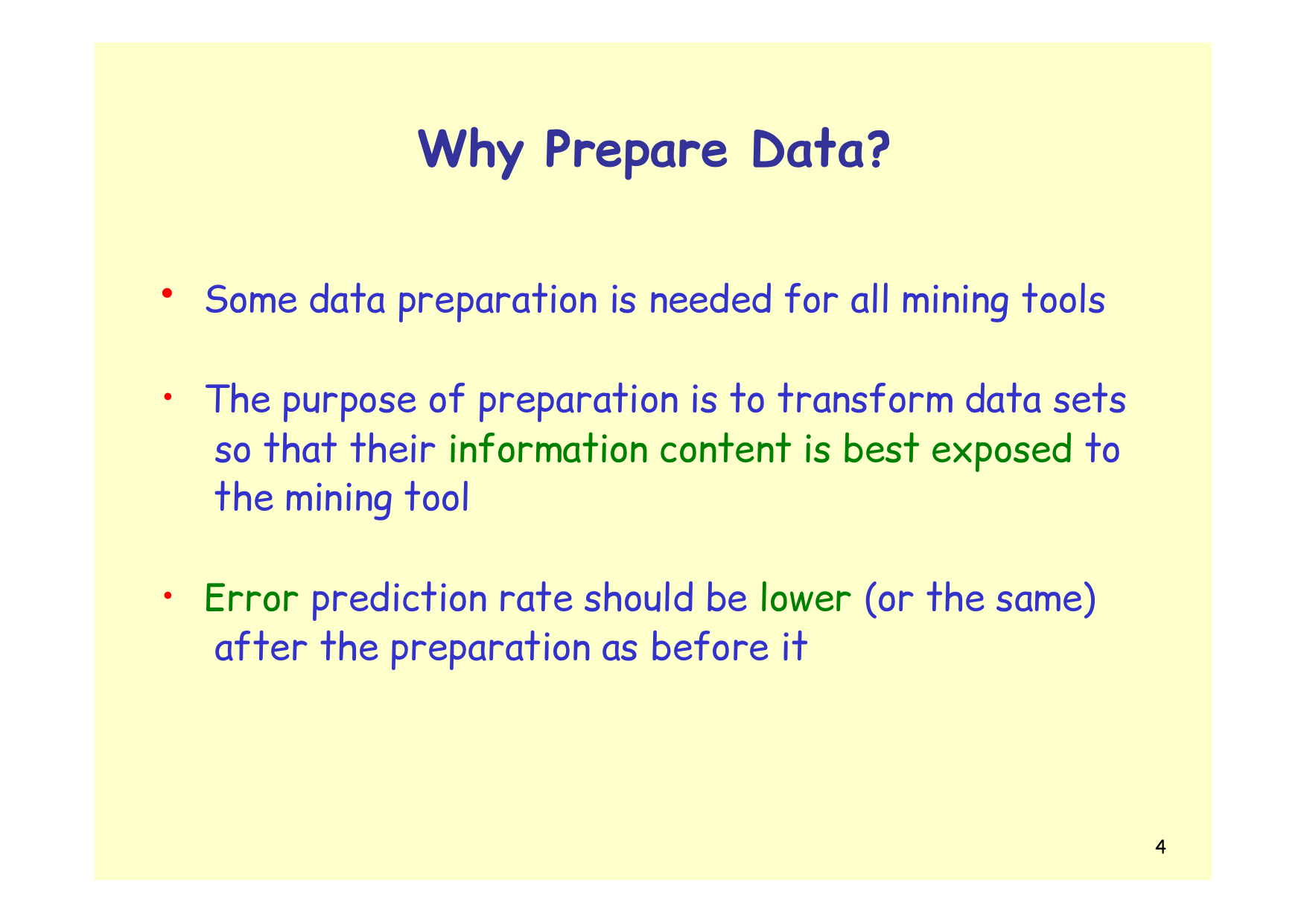

# Why Prepare Data?
Some data preparation is needed for all mining tools

The purpose of preparation is to transform data sets  so that their information content is best exposed to  the mining tool

Error prediction rate should be lower (or the same)  after the preparation as before it
4